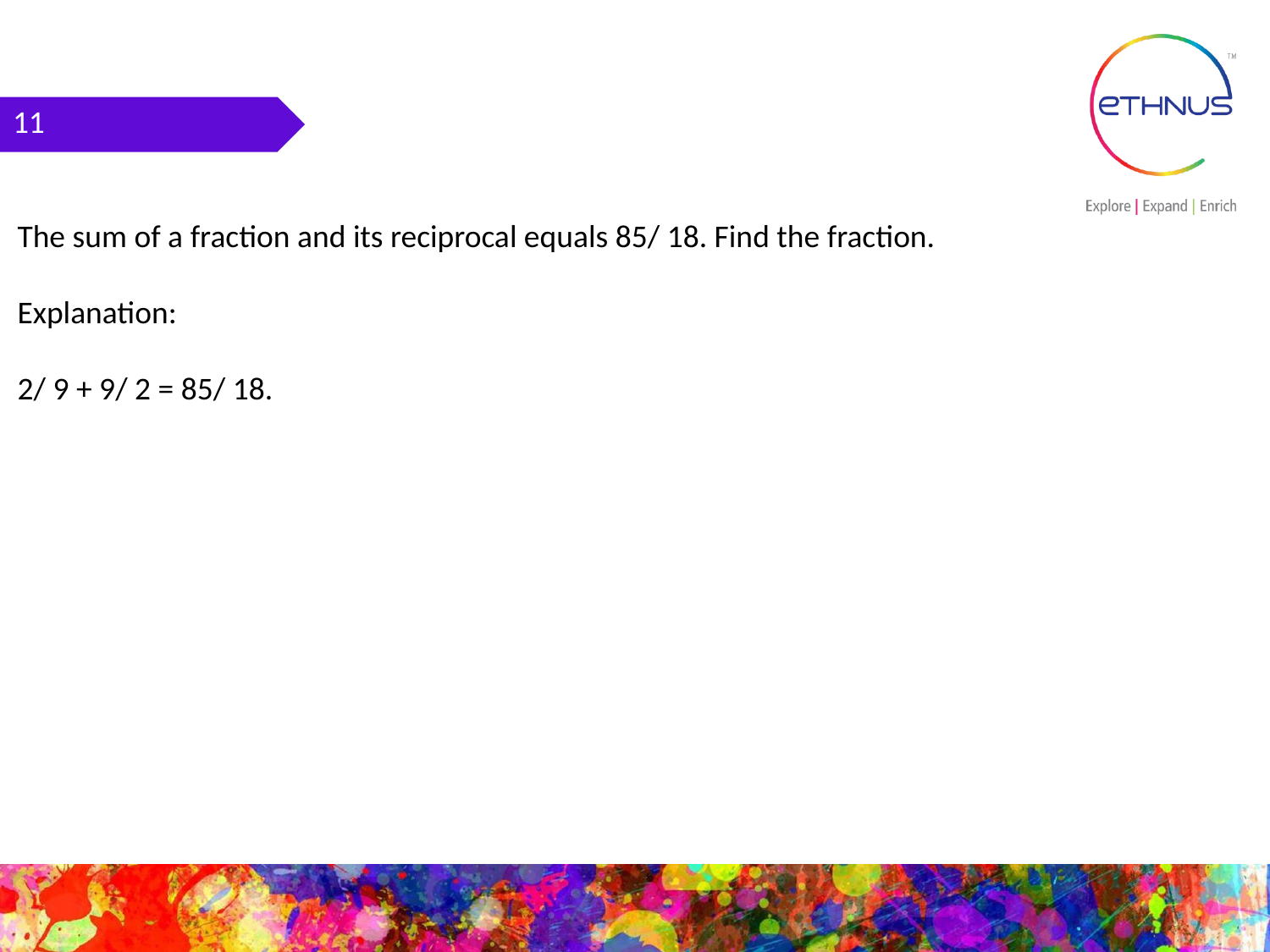

11
The sum of a fraction and its reciprocal equals 85/ 18. Find the fraction.

Explanation:

2/ 9 + 9/ 2 = 85/ 18.